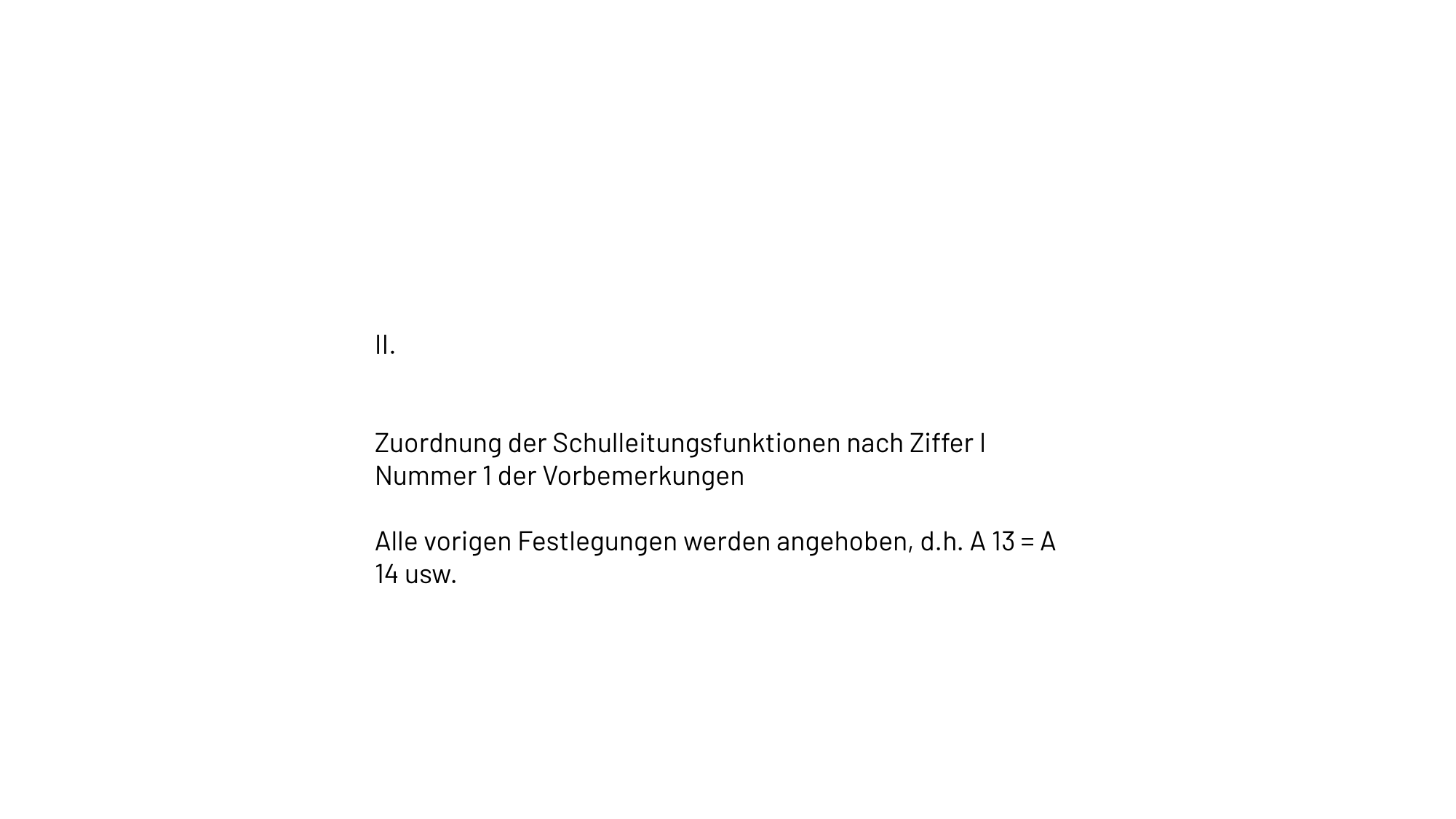

II.

Zuordnung der Schulleitungsfunktionen nach Ziffer I Nummer 1 der Vorbemerkungen

Alle vorigen Festlegungen werden angehoben, d.h. A 13 = A 14 usw.